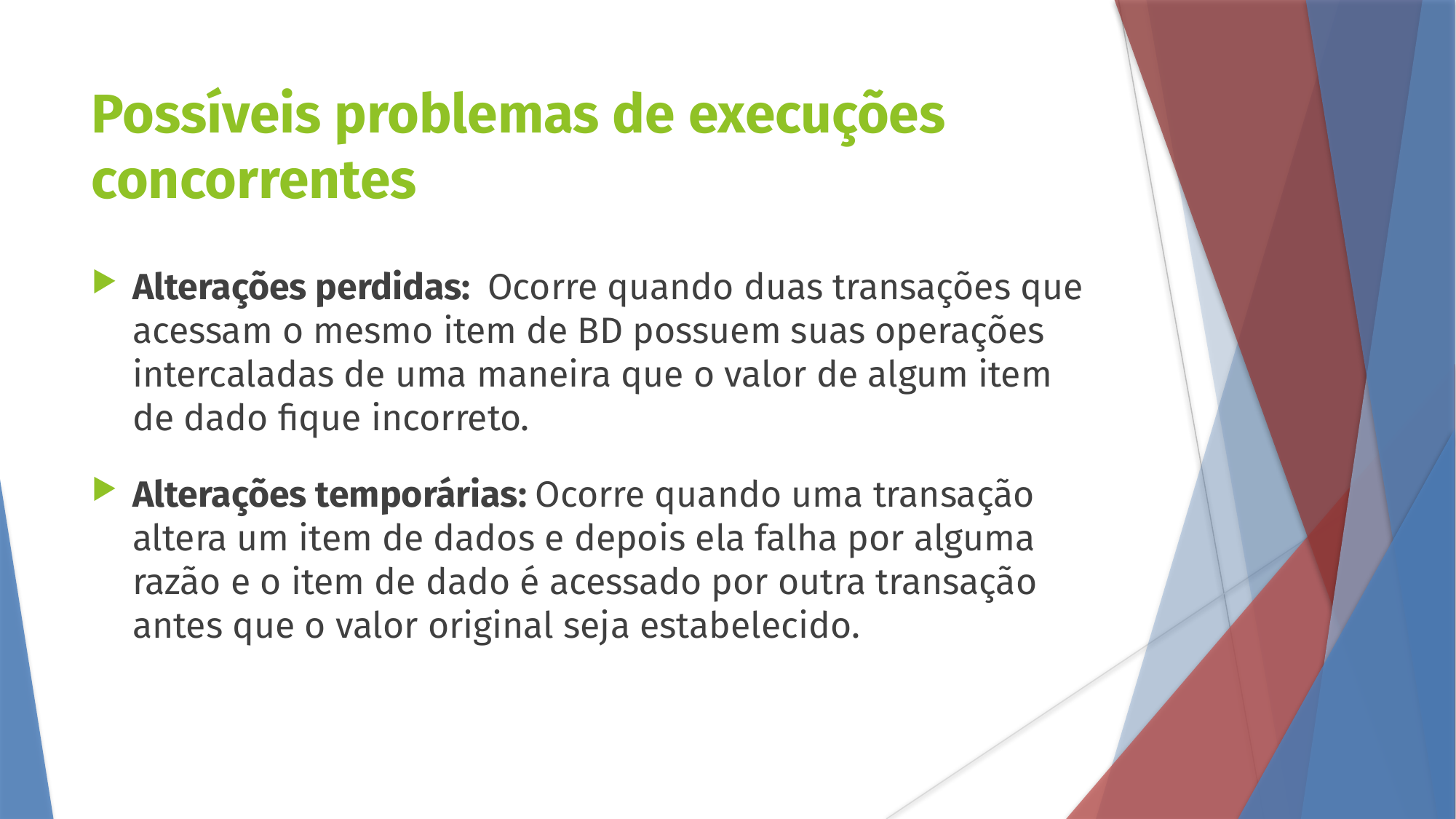

Possíveis problemas de execuções concorrentes
Alterações perdidas:  Ocorre quando duas transações que acessam o mesmo item de BD possuem suas operações intercaladas de uma maneira que o valor de algum item de dado fique incorreto.

Alterações temporárias: Ocorre quando uma transação altera um item de dados e depois ela falha por alguma razão e o item de dado é acessado por outra transação antes que o valor original seja estabelecido.